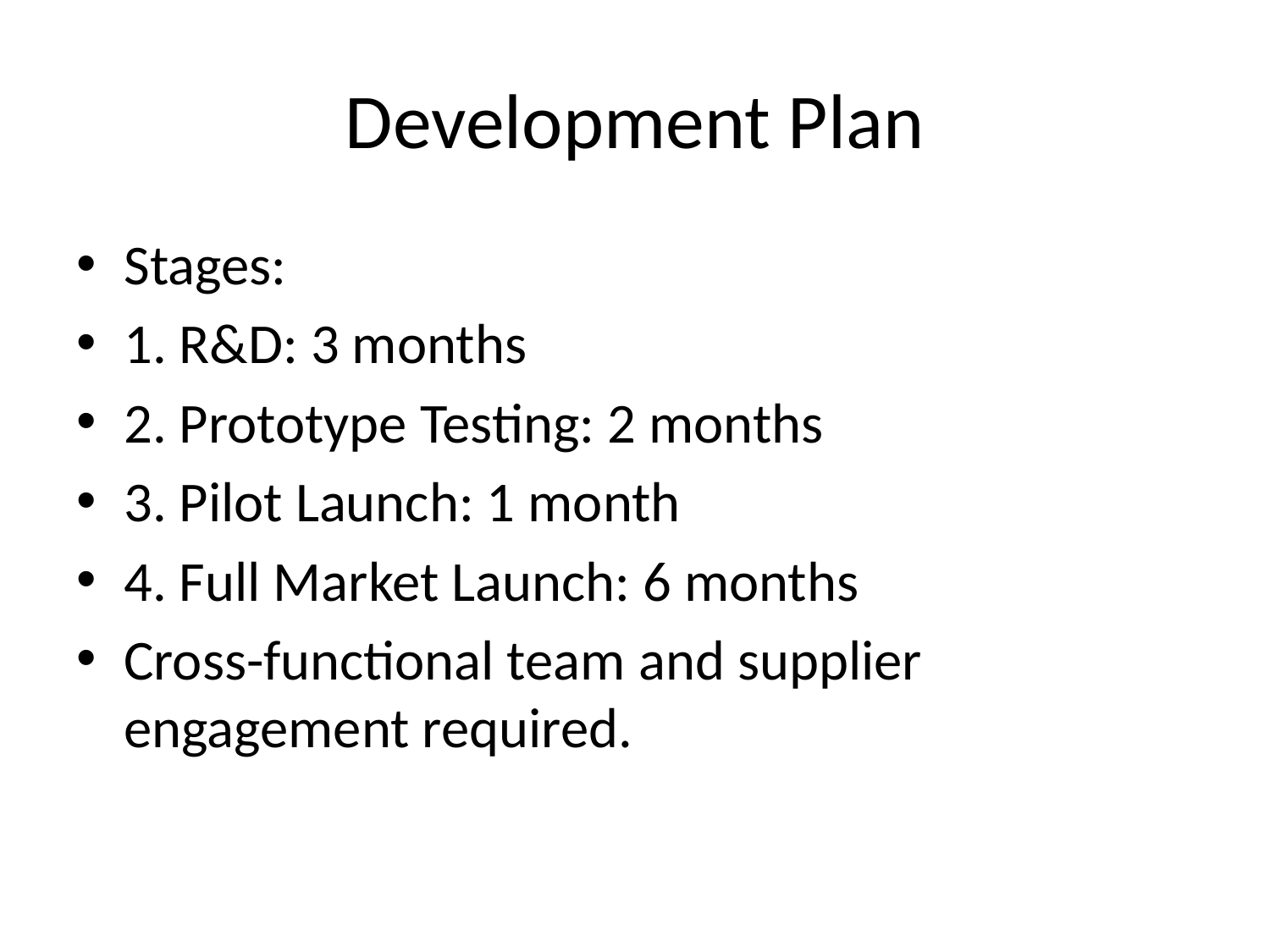

# Development Plan
Stages:
1. R&D: 3 months
2. Prototype Testing: 2 months
3. Pilot Launch: 1 month
4. Full Market Launch: 6 months
Cross-functional team and supplier engagement required.